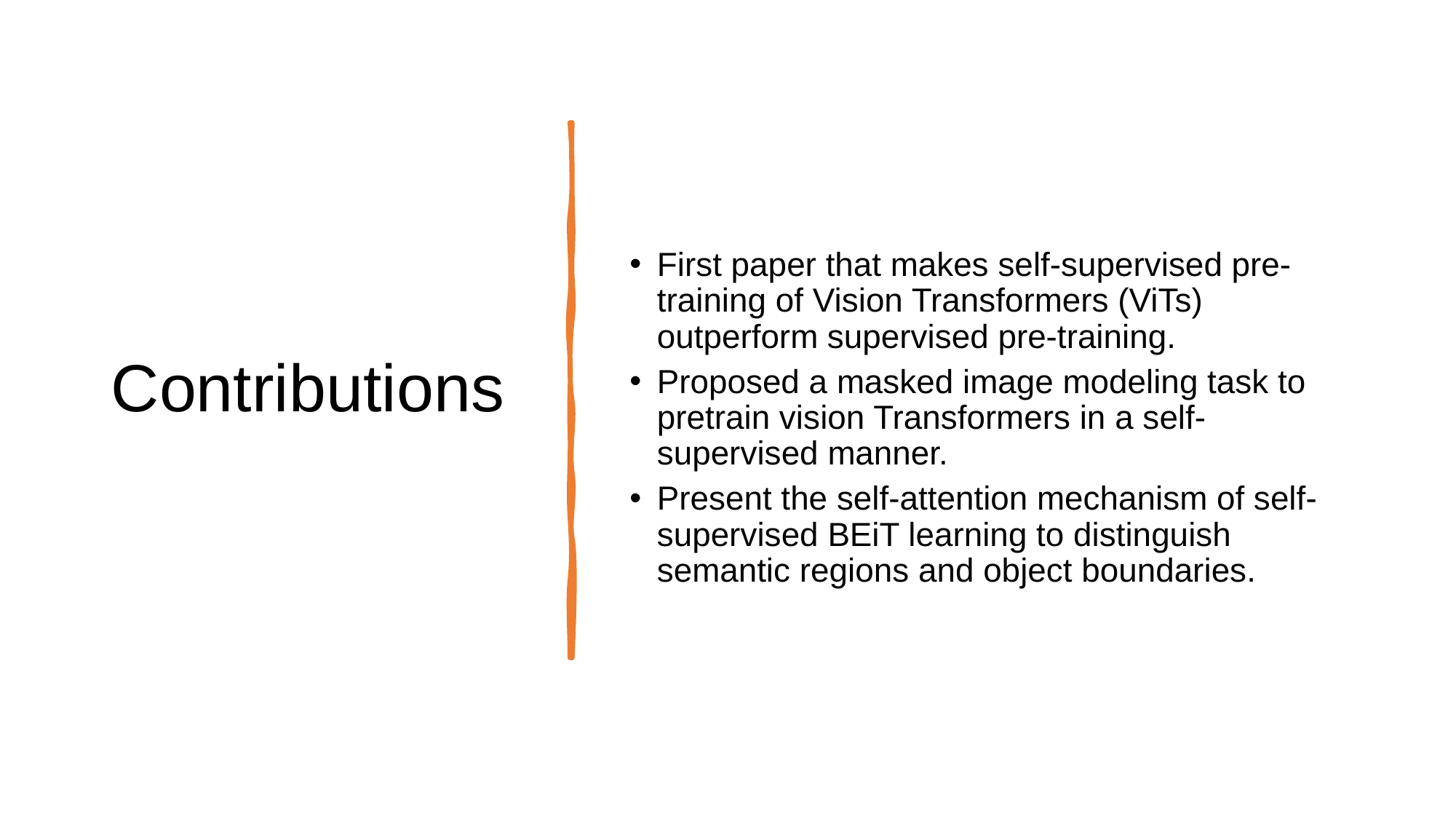

# Contributions
First paper that makes self-supervised pre-training of Vision Transformers (ViTs) outperform supervised pre-training.
Proposed a masked image modeling task to pretrain vision Transformers in a self-supervised manner.
Present the self-attention mechanism of self-supervised BEiT learning to distinguish semantic regions and object boundaries.